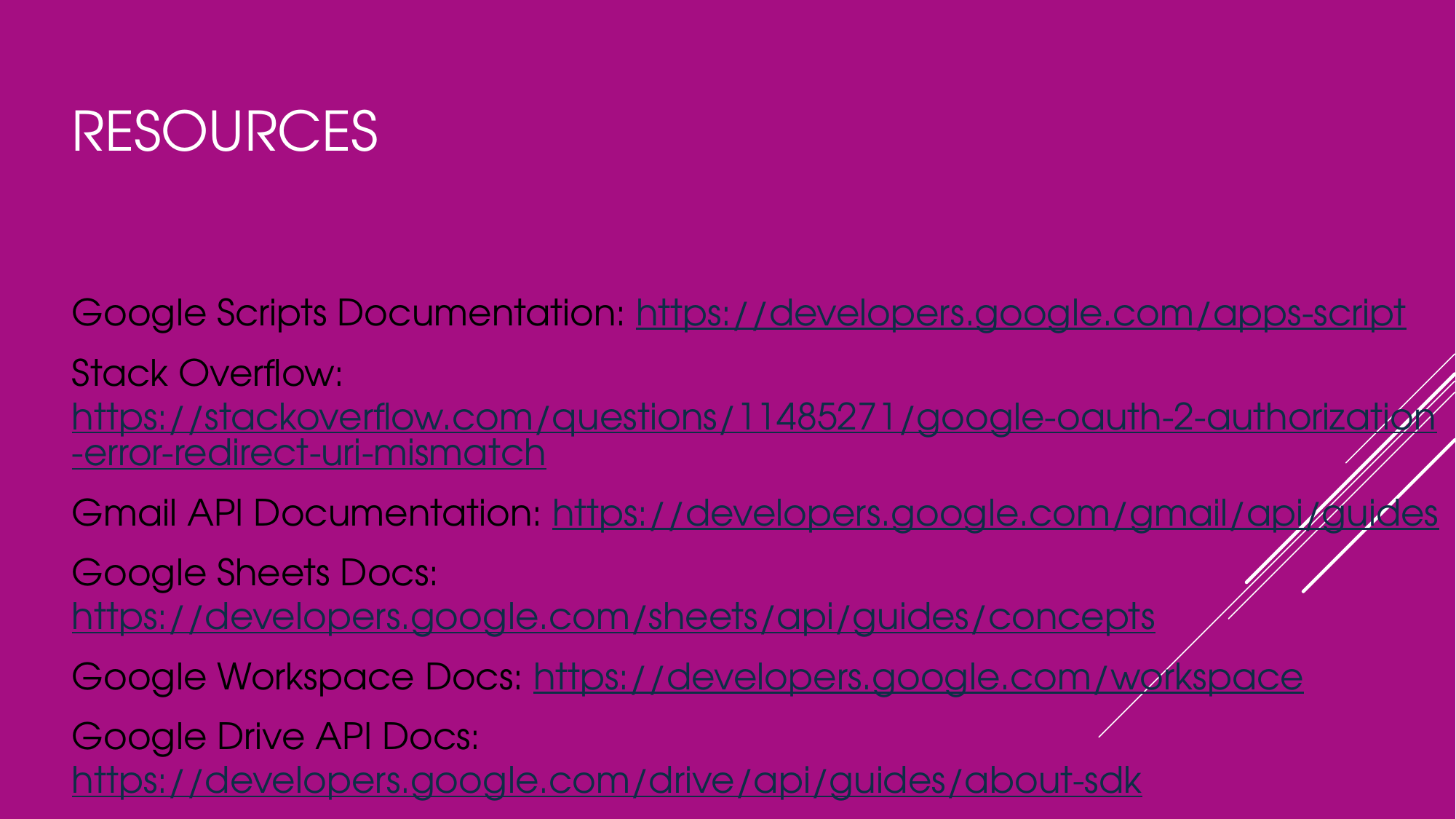

# Resources

Google Scripts Documentation: https://developers.google.com/apps-script
Stack Overflow: https://stackoverflow.com/questions/11485271/google-oauth-2-authorization-error-redirect-uri-mismatch
Gmail API Documentation: https://developers.google.com/gmail/api/guides
Google Sheets Docs: https://developers.google.com/sheets/api/guides/concepts
Google Workspace Docs: https://developers.google.com/workspace
Google Drive API Docs: https://developers.google.com/drive/api/guides/about-sdk